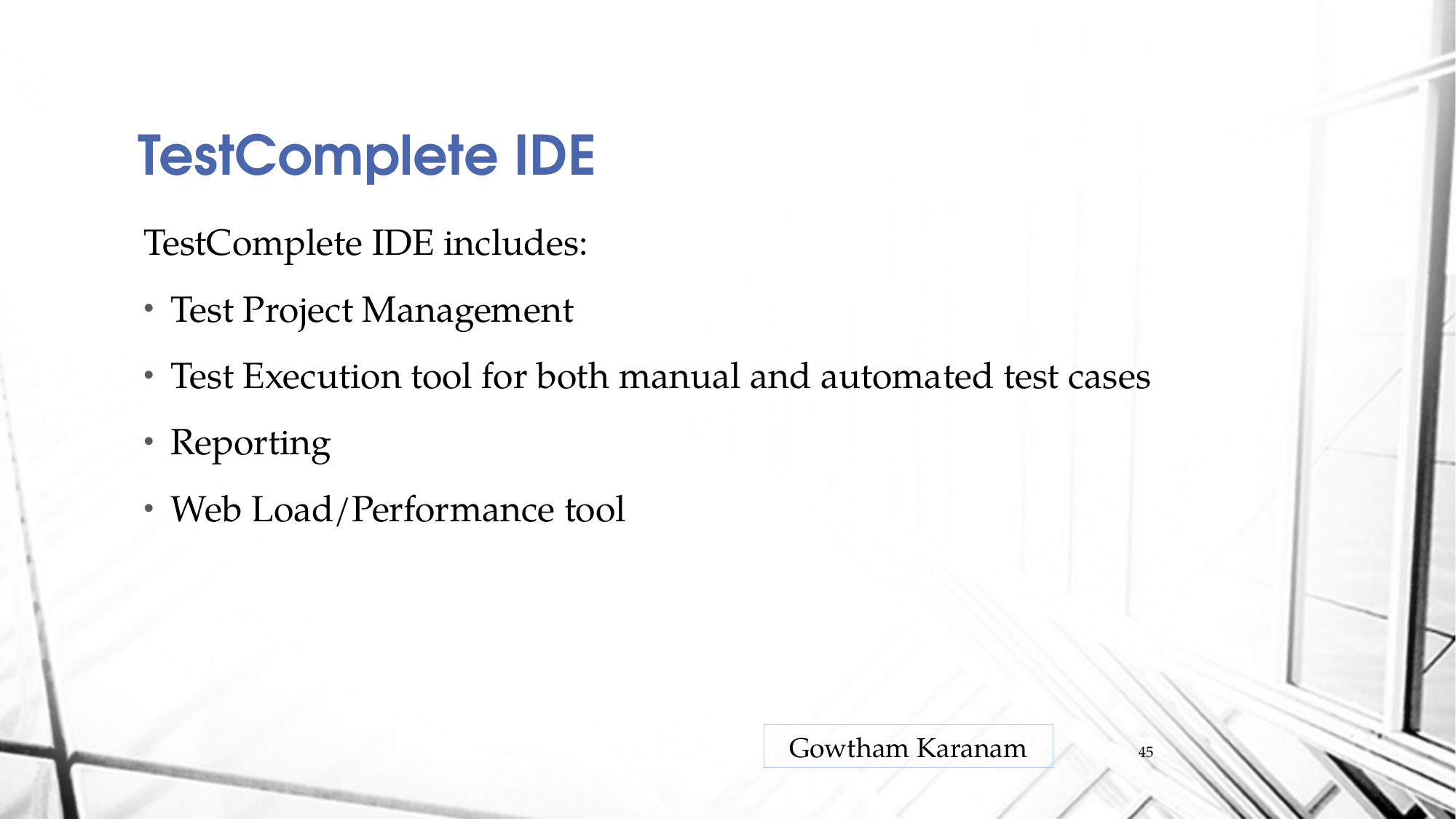

# TestComplete IDE
TestComplete IDE includes:
Test Project Management
Test Execution tool for both manual and automated test cases
Reporting
Web Load/Performance tool

Gowtham Karanam
45